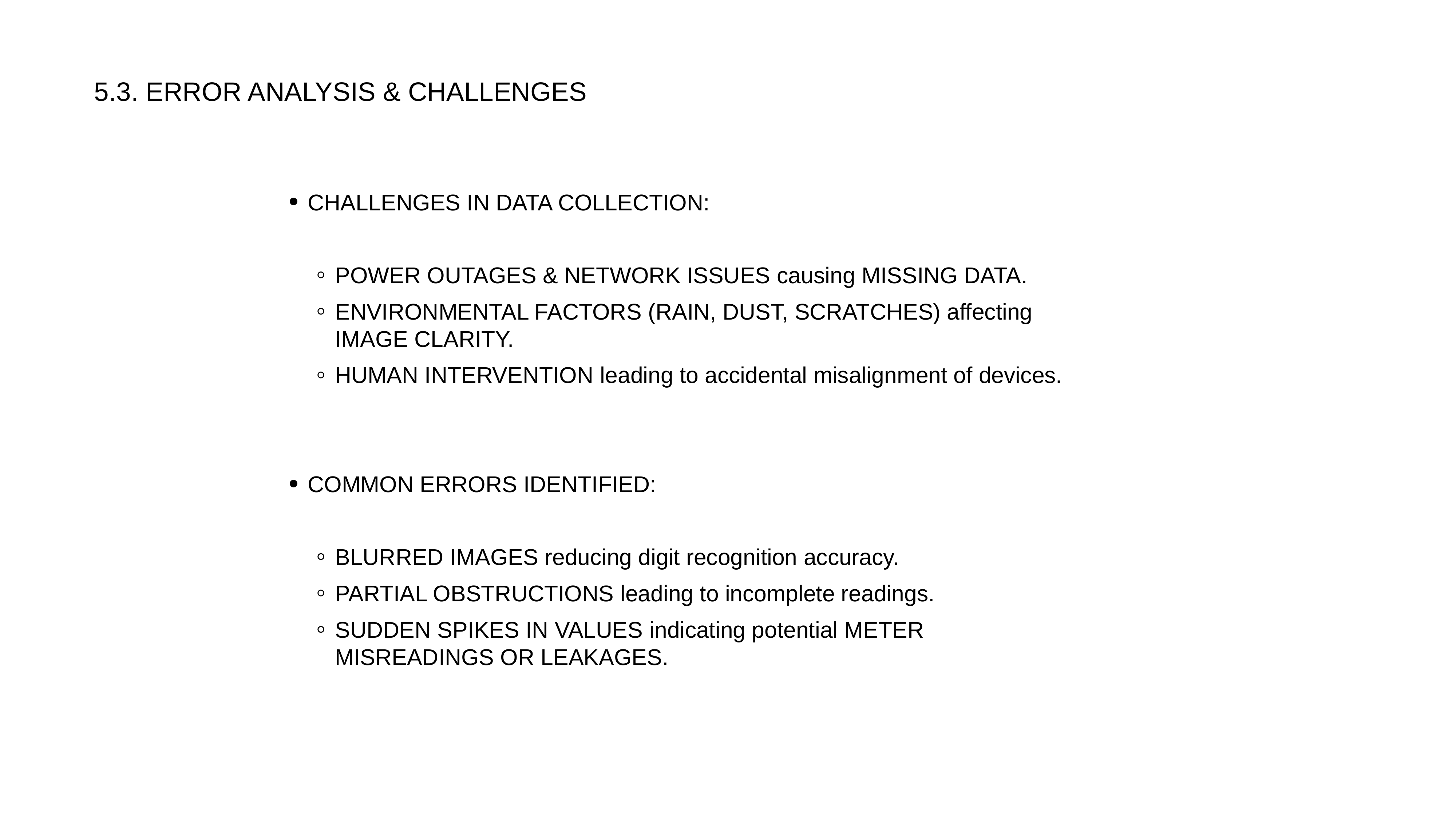

5.3. ERROR ANALYSIS & CHALLENGES
CHALLENGES IN DATA COLLECTION:

POWER OUTAGES & NETWORK ISSUES causing MISSING DATA.
ENVIRONMENTAL FACTORS (RAIN, DUST, SCRATCHES) affecting IMAGE CLARITY.
HUMAN INTERVENTION leading to accidental misalignment of devices.

COMMON ERRORS IDENTIFIED:

BLURRED IMAGES reducing digit recognition accuracy.
PARTIAL OBSTRUCTIONS leading to incomplete readings.
SUDDEN SPIKES IN VALUES indicating potential METER MISREADINGS OR LEAKAGES.